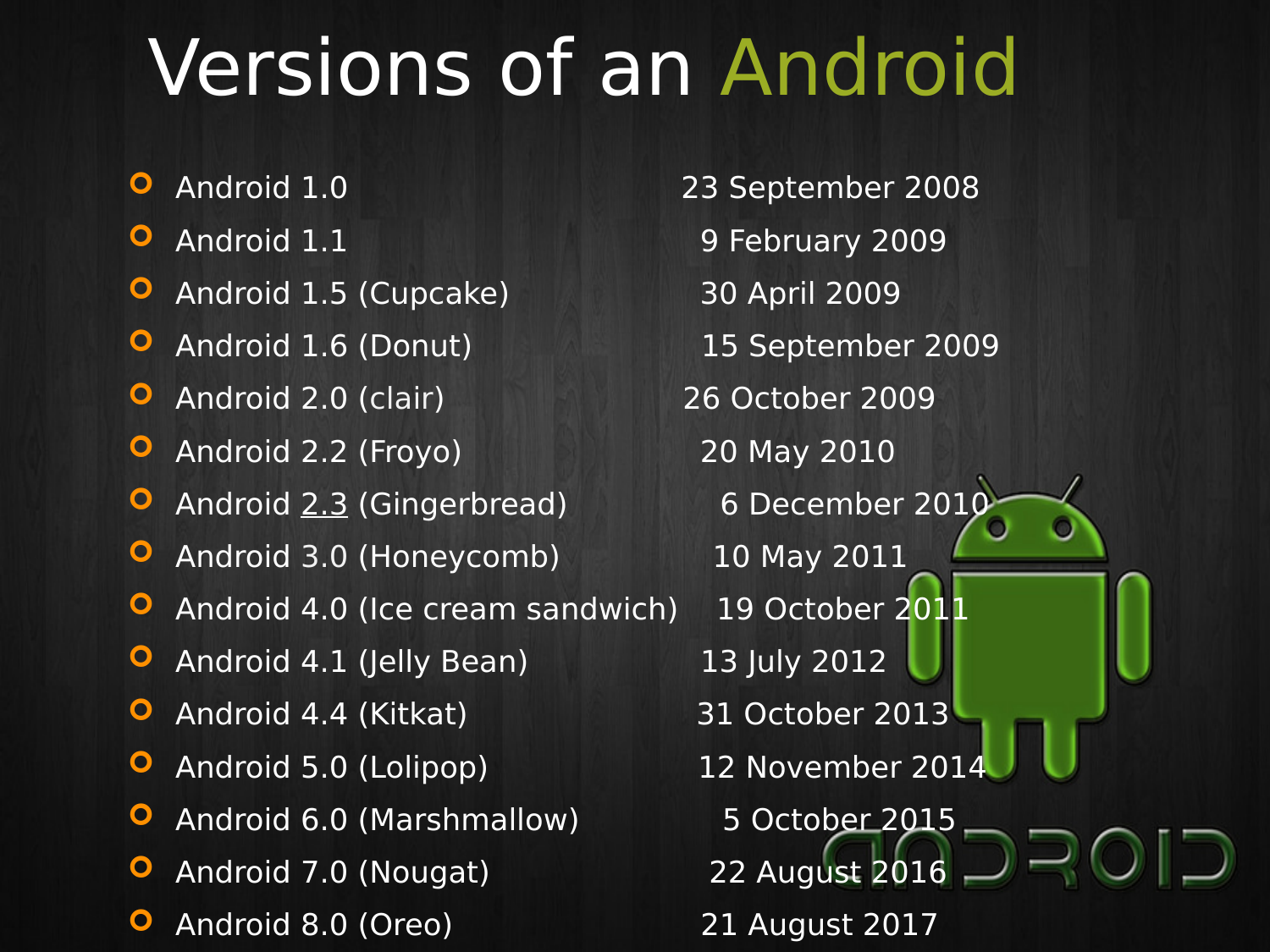

# Versions of an Android
Android 1.0                                   23 September 2008
Android 1.1                                     9 February 2009
Android 1.5 (Cupcake)                    30 April 2009
Android 1.6 (Donut)                        15 September 2009
Android 2.0 (clair)                         26 October 2009
Android 2.2 (Froyo)                         20 May 2010
Android 2.3 (Gingerbread)                6 December 2010
Android 3.0 (Honeycomb)                10 May 2011
Android 4.0 (Ice cream sandwich)    19 October 2011
Android 4.1 (Jelly Bean)                  13 July 2012
Android 4.4 (Kitkat)                        31 October 2013
Android 5.0 (Lolipop)                      12 November 2014
Android 6.0 (Marshmallow)               5 October 2015
Android 7.0 (Nougat)                       22 August 2016
Android 8.0 (Oreo)                          21 August 2017